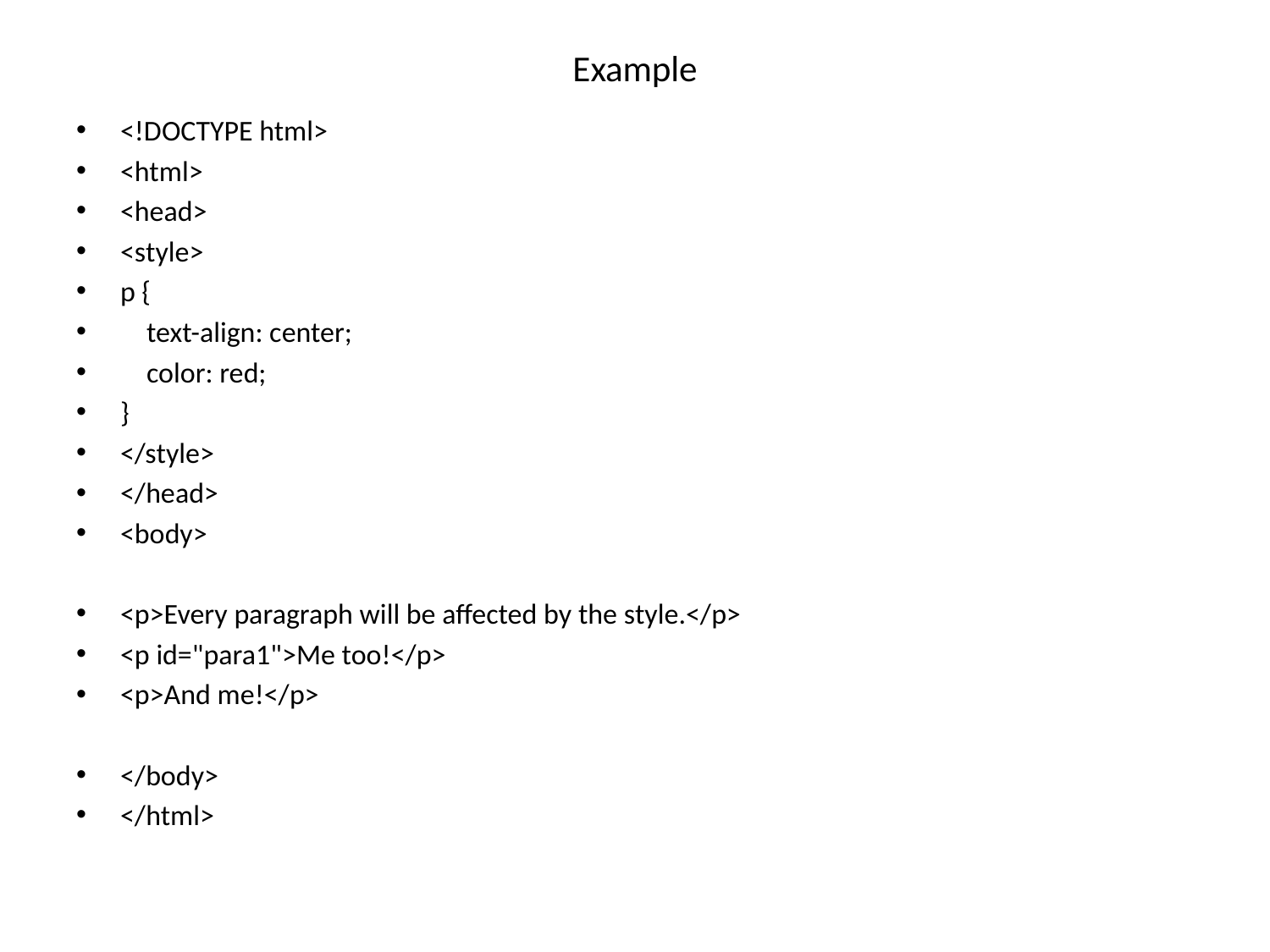

# Example
<!DOCTYPE html>
<html>
<head>
<style>
p {
    text-align: center;
    color: red;
}
</style>
</head>
<body>

<p>Every paragraph will be affected by the style.</p>
<p id="para1">Me too!</p>
<p>And me!</p>

</body>
</html>